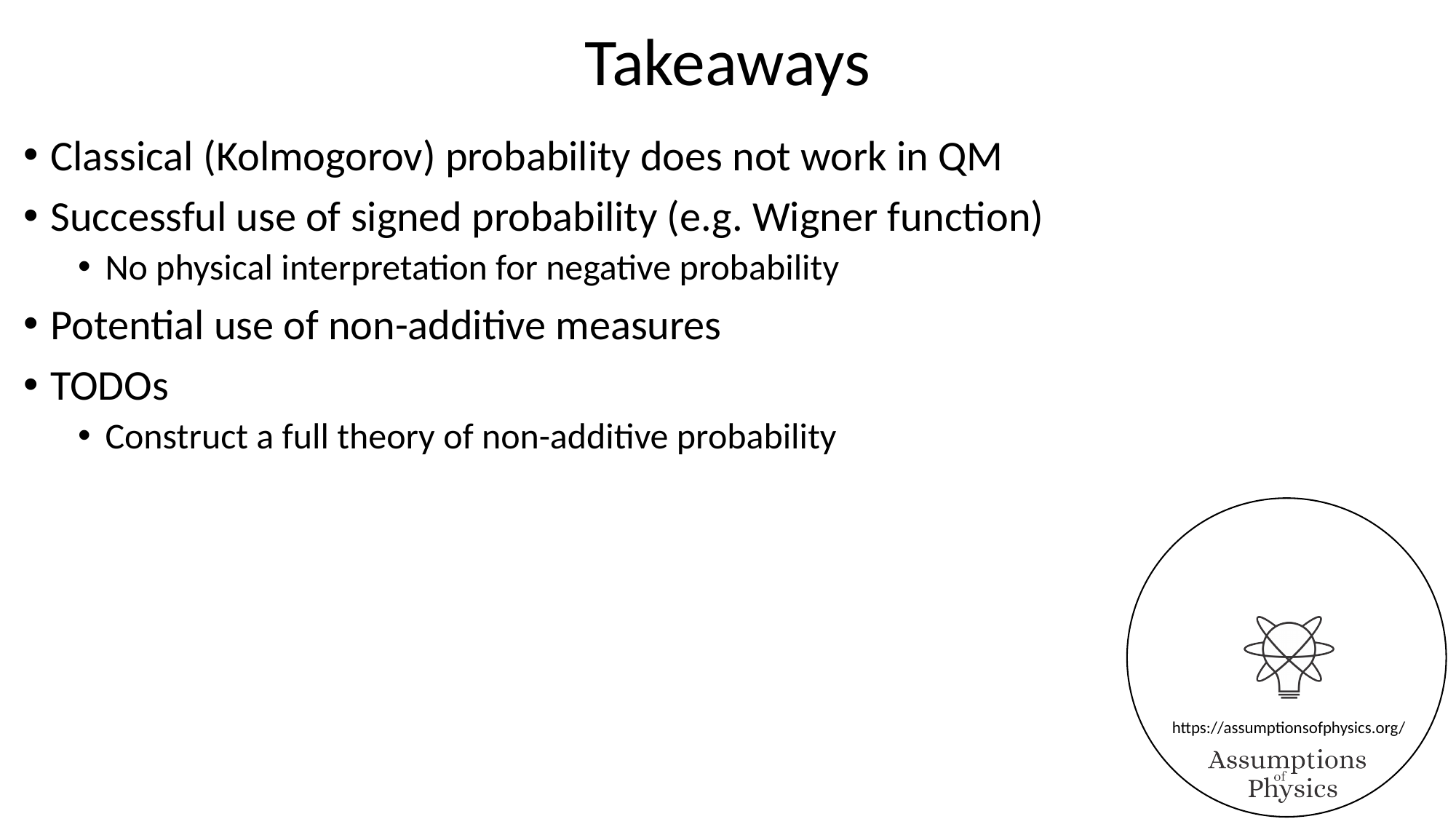

# Takeaways
Classical (Kolmogorov) probability does not work in QM
Successful use of signed probability (e.g. Wigner function)
No physical interpretation for negative probability
Potential use of non-additive measures
TODOs
Construct a full theory of non-additive probability